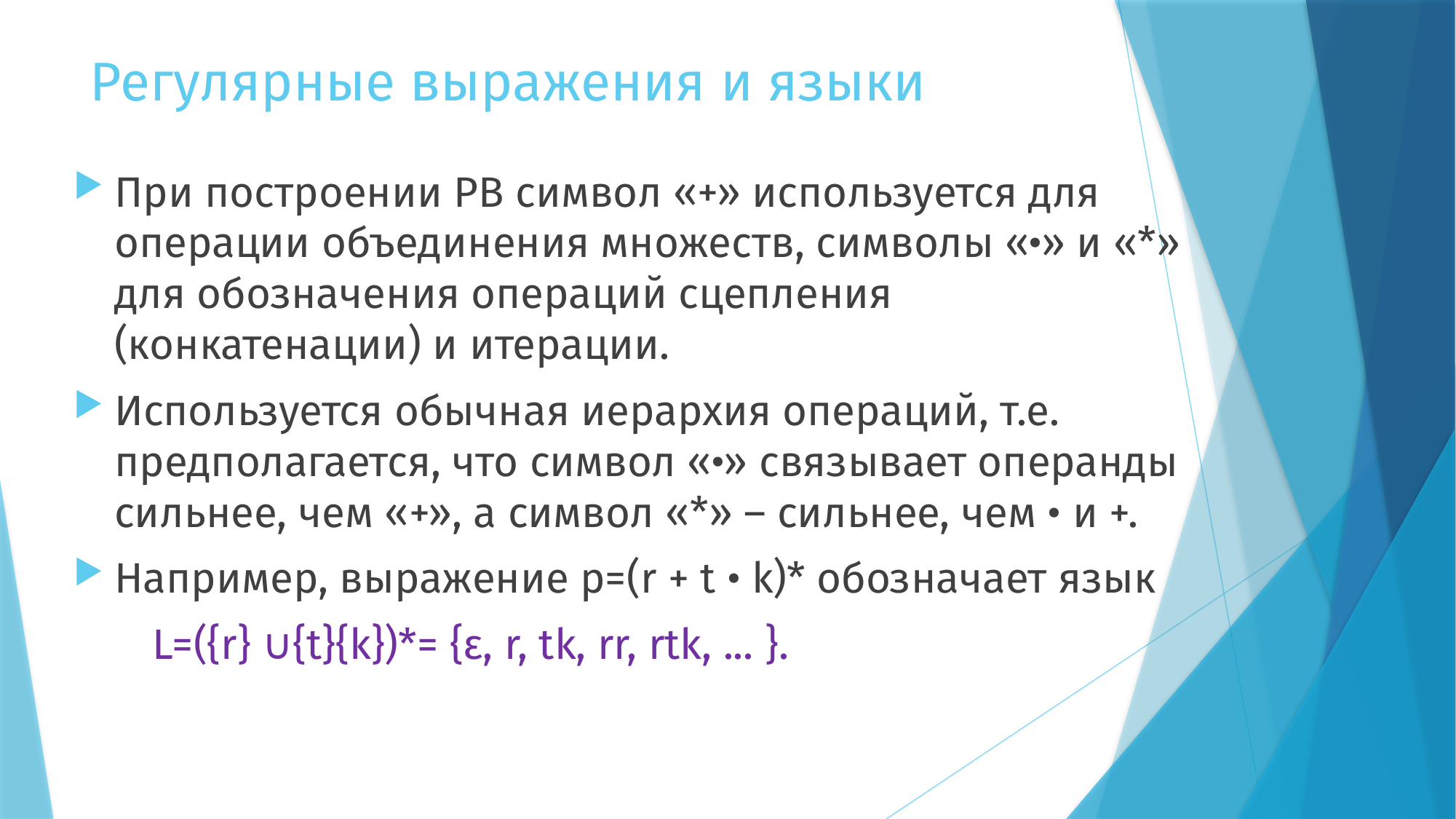

# Регулярные выражения и языки
При построении РВ символ «+» используется для операции объединения множеств, символы «•» и «*» для обозначения операций сцепления (конкатенации) и итерации.
Используется обычная иерархия операций, т.е. предполагается, что символ «•» связывает операнды сильнее, чем «+», а символ «*» – сильнее, чем • и +.
Например, выражение p=(r + t • k)* обозначает язык
       L=({r} ∪{t}{k})*= {ε, r, tk, rr, rtk, ... }.